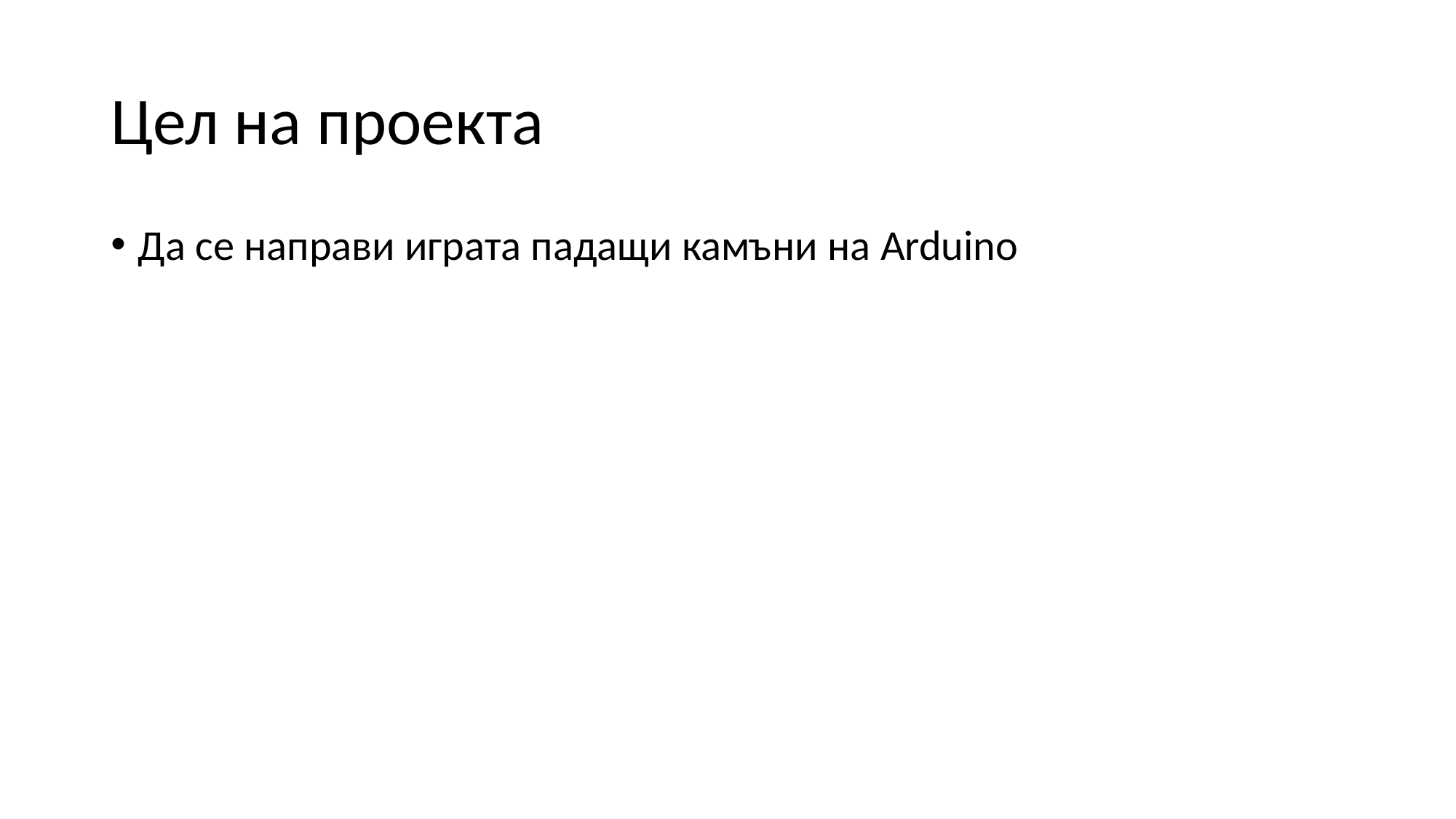

# Цел на проекта
Да се направи играта падащи камъни на Arduino